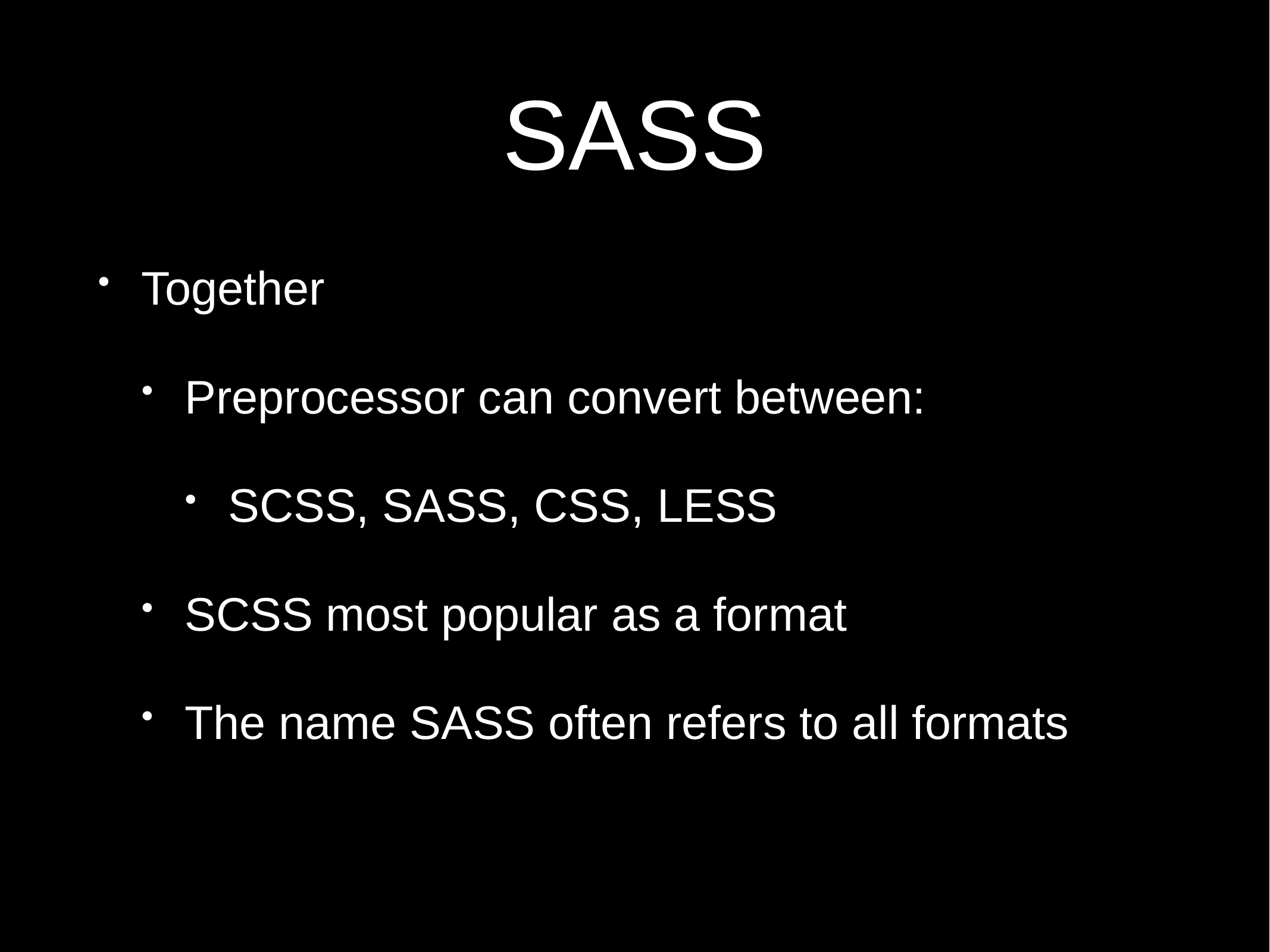

# SASS
Together
Preprocessor can convert between:
SCSS, SASS, CSS, LESS
SCSS most popular as a format
The name SASS often refers to all formats